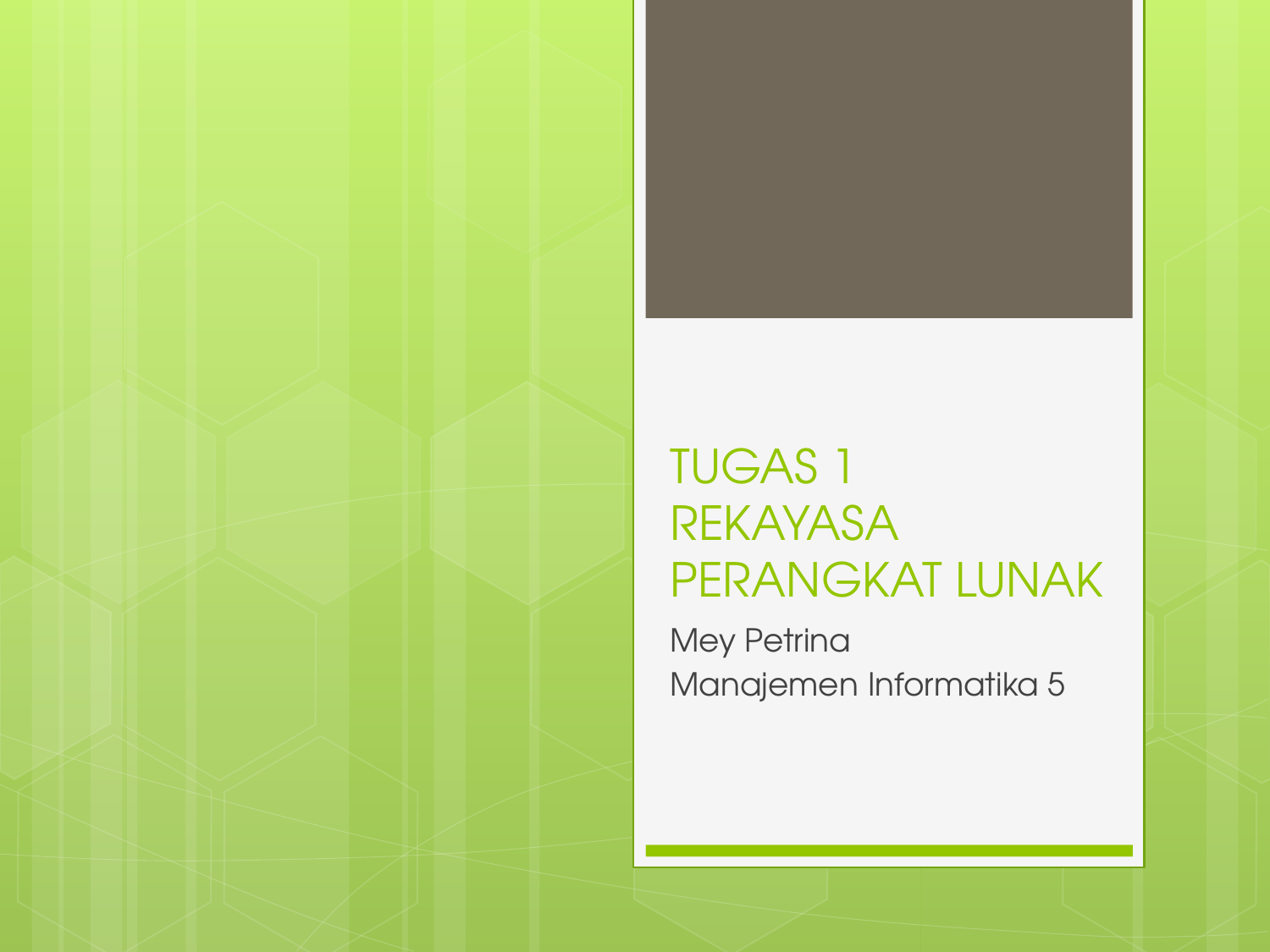

# TUGAS 1 REKAYASA PERANGKAT LUNAK
Mey Petrina
Manajemen Informatika 5